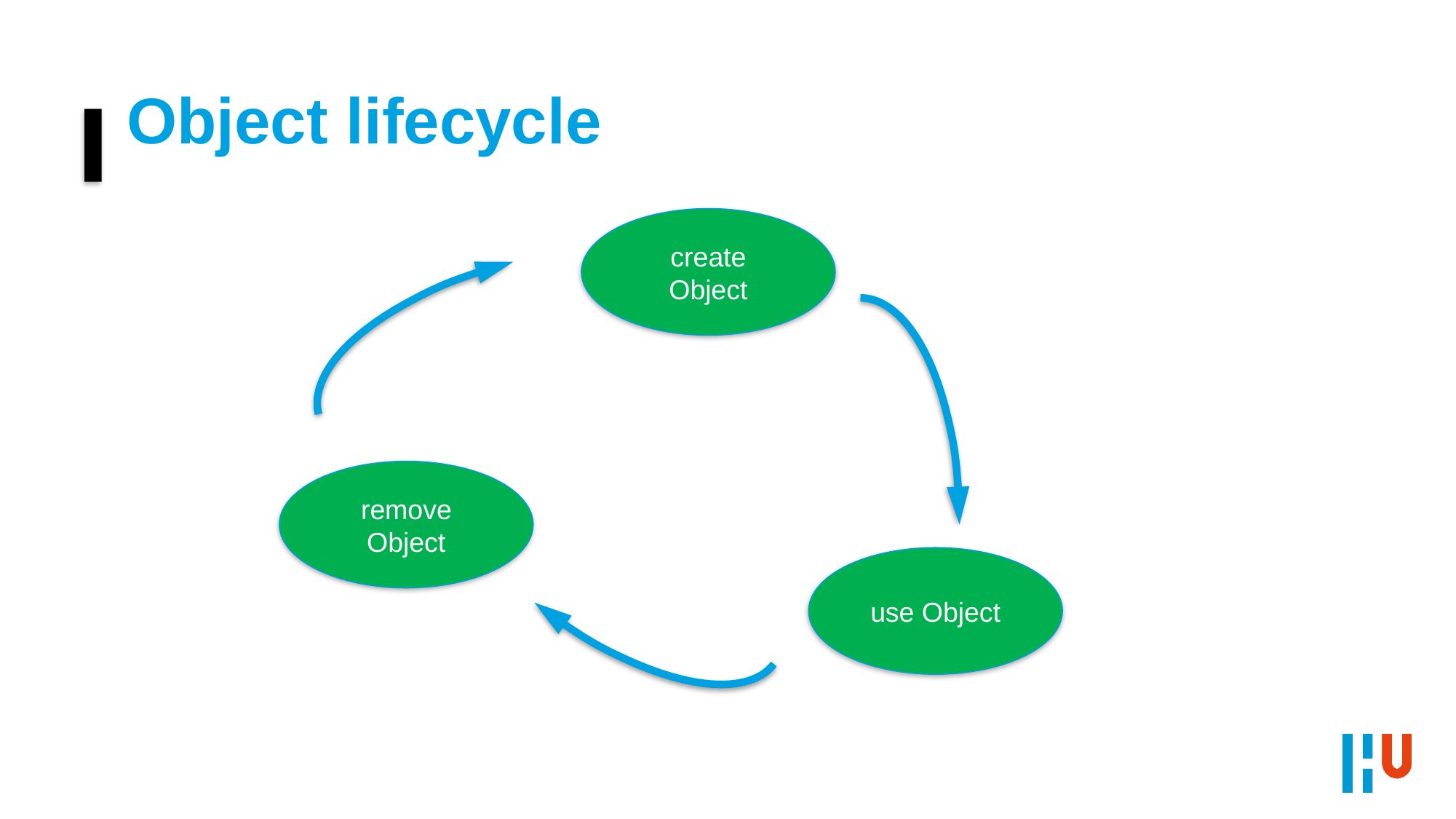

# Object lifecycle

create Object

remove Object
use Object